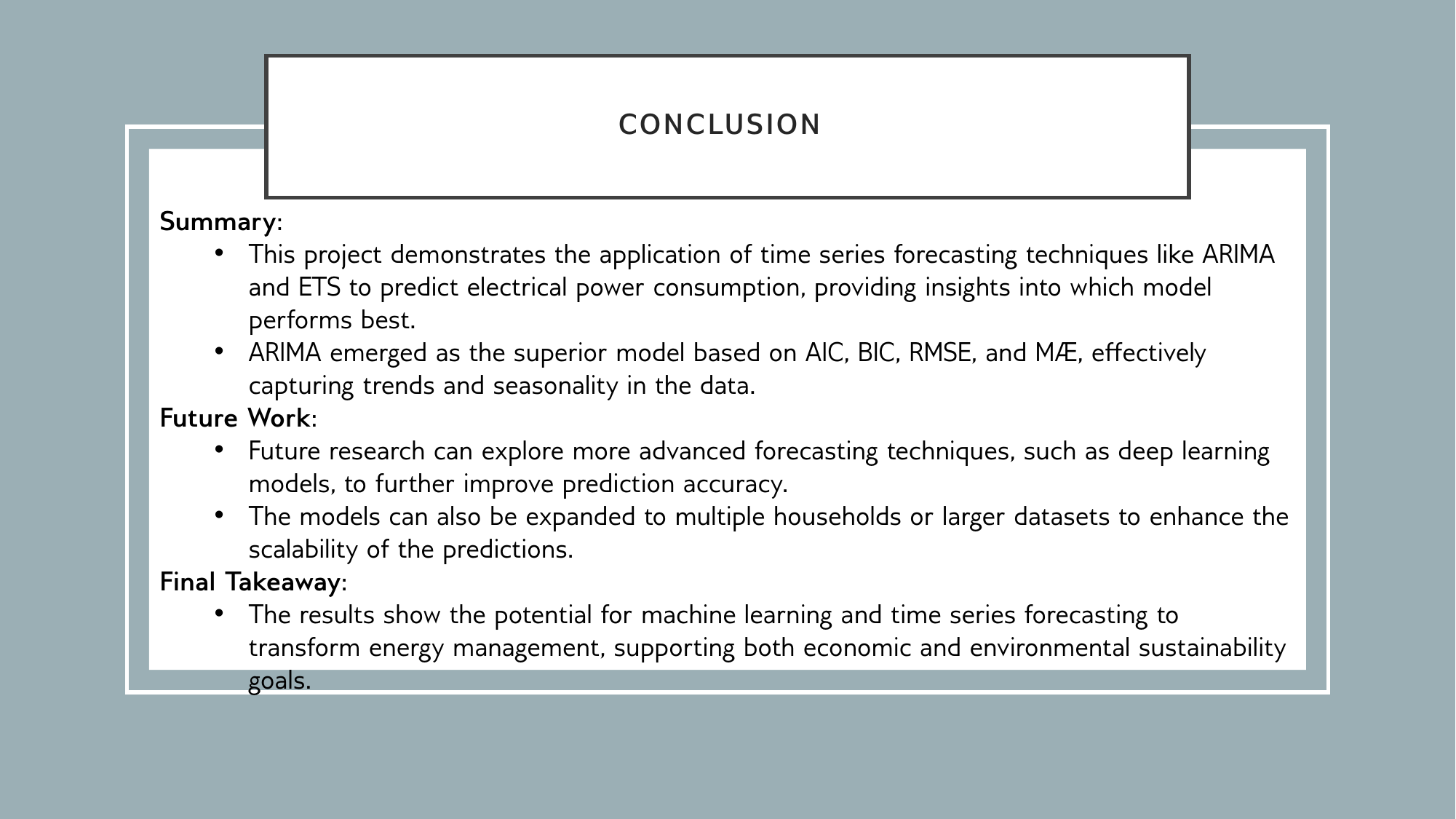

# Conclusion

Summary:
This project demonstrates the application of time series forecasting techniques like ARIMA and ETS to predict electrical power consumption, providing insights into which model performs best.
ARIMA emerged as the superior model based on AIC, BIC, RMSE, and MAE, effectively capturing trends and seasonality in the data.
Future Work:
Future research can explore more advanced forecasting techniques, such as deep learning models, to further improve prediction accuracy.
The models can also be expanded to multiple households or larger datasets to enhance the scalability of the predictions.
Final Takeaway:
The results show the potential for machine learning and time series forecasting to transform energy management, supporting both economic and environmental sustainability goals.